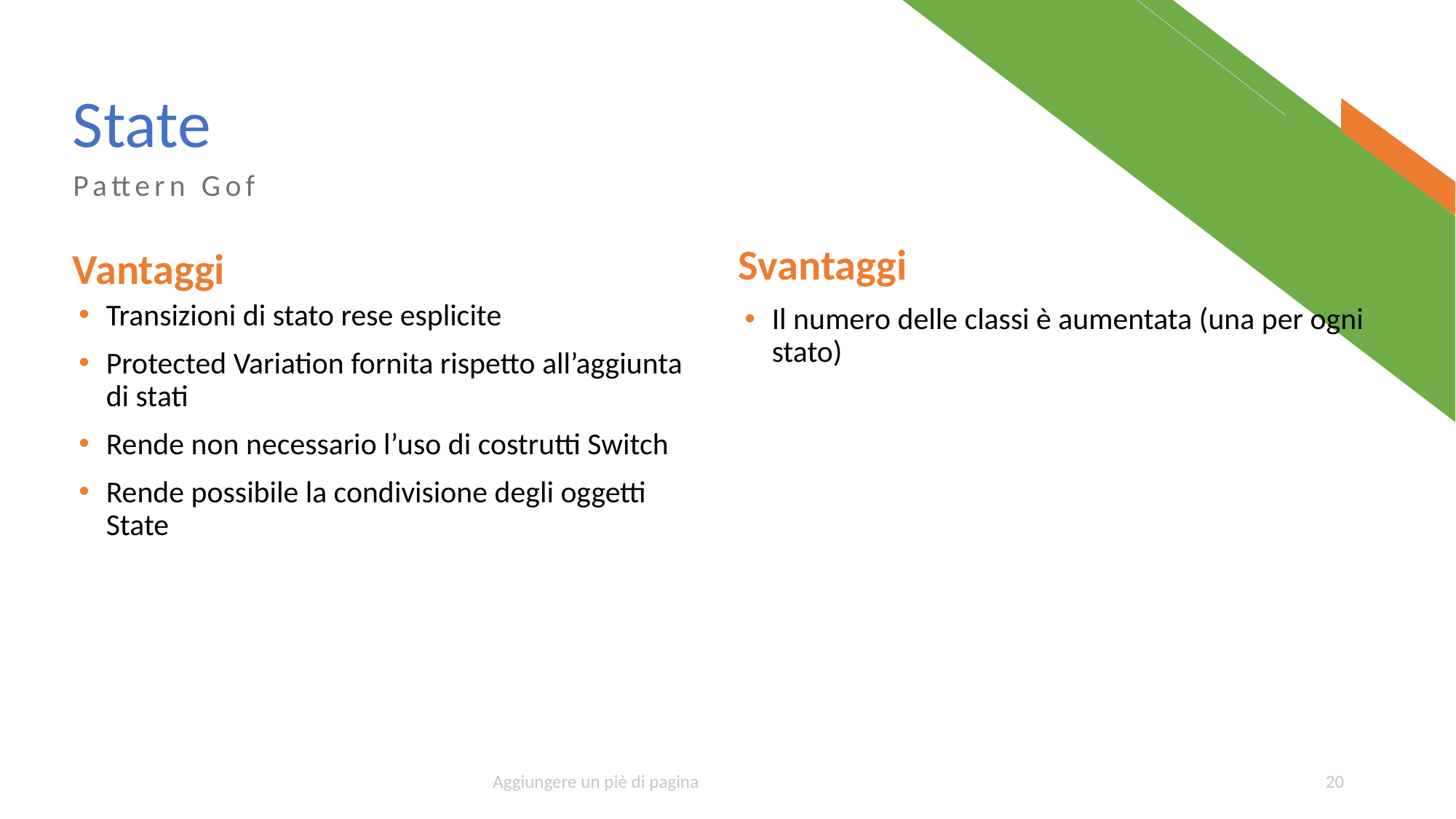

# State
Pattern Gof
Svantaggi
Vantaggi
Transizioni di stato rese esplicite
Protected Variation fornita rispetto all’aggiunta di stati
Rende non necessario l’uso di costrutti Switch
Rende possibile la condivisione degli oggetti State
Il numero delle classi è aumentata (una per ogni stato)
Aggiungere un piè di pagina
20